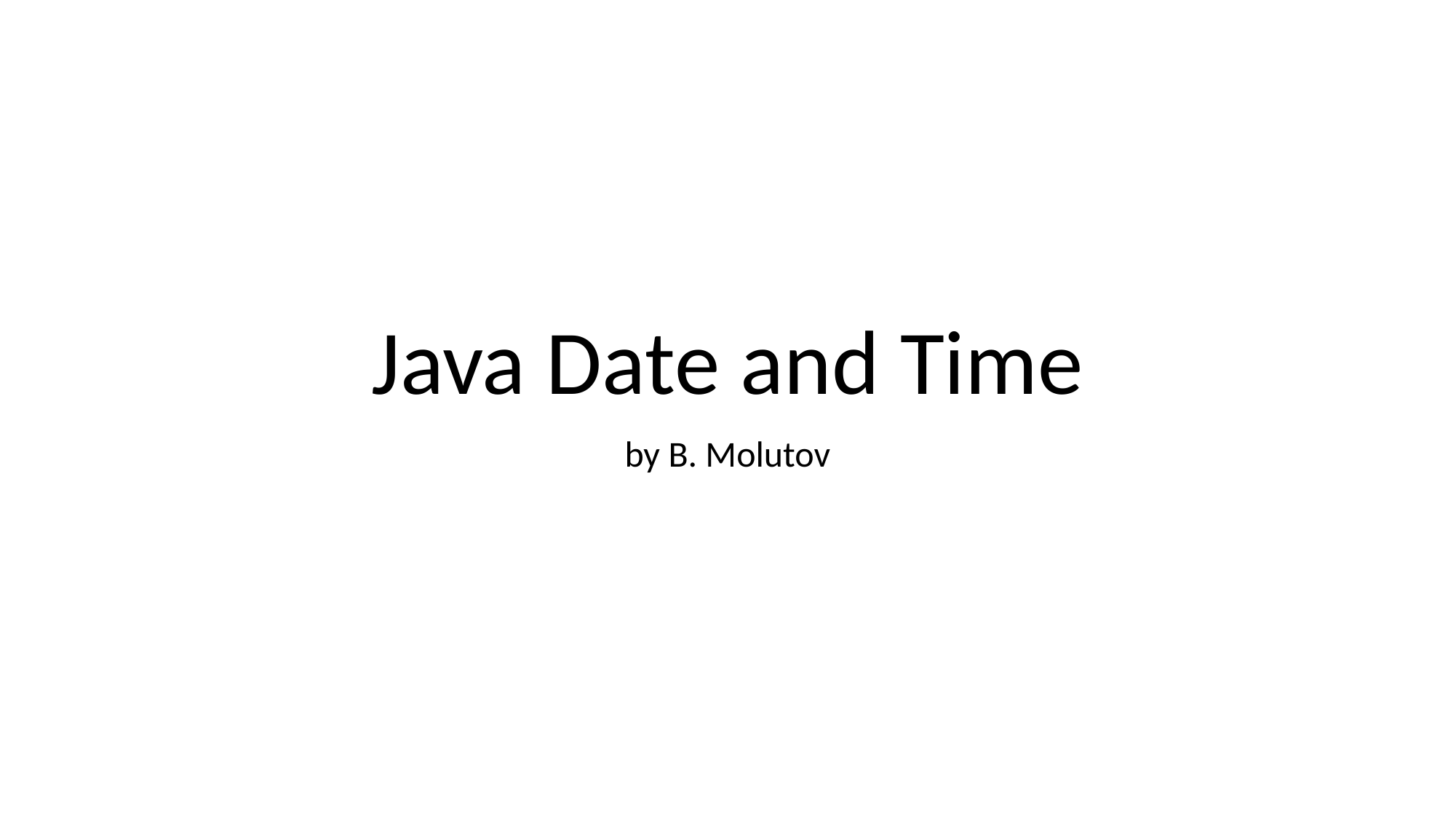

# Java Date and Time
by B. Molutov